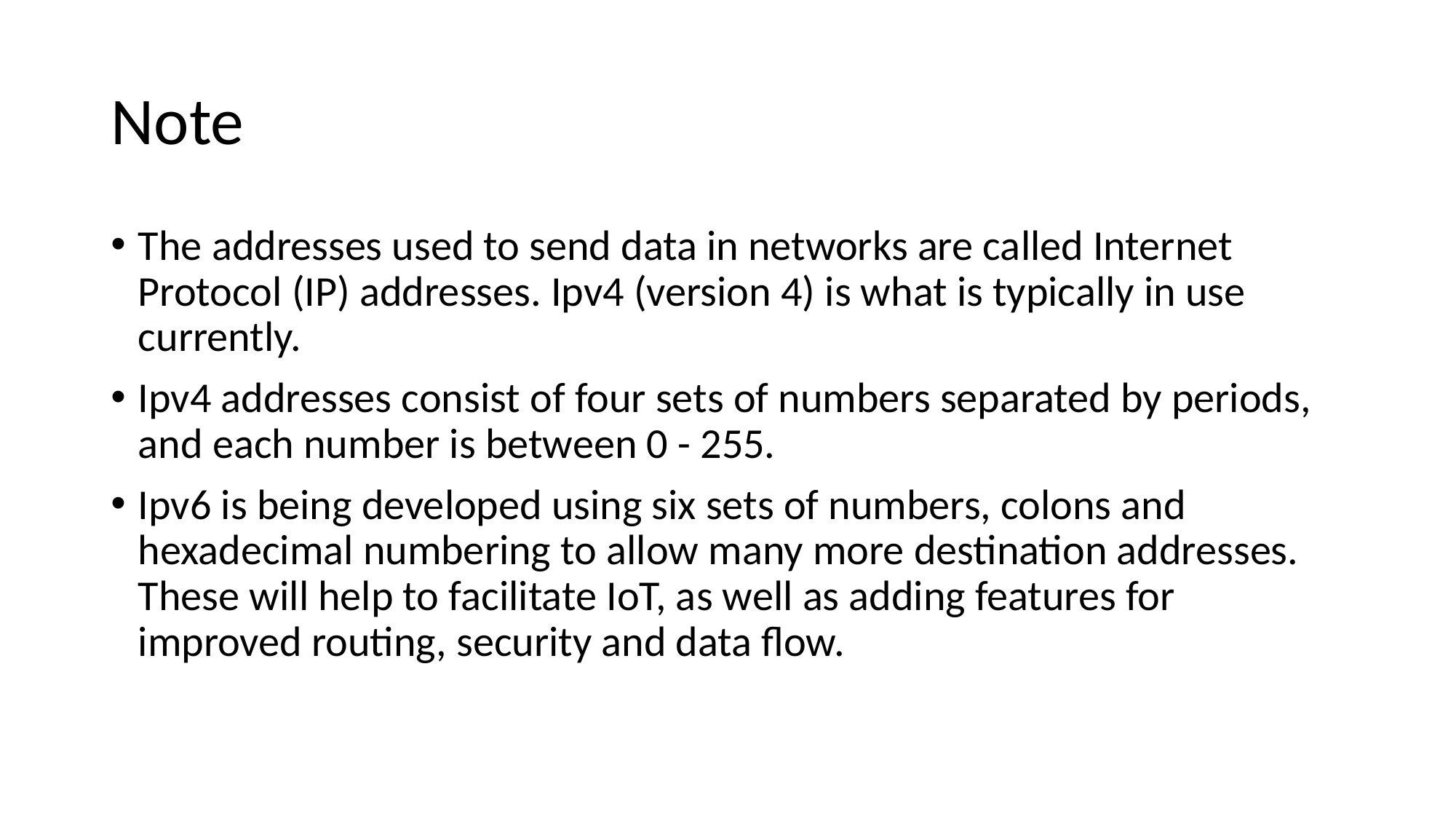

# Note
The addresses used to send data in networks are called Internet Protocol (IP) addresses. Ipv4 (version 4) is what is typically in use currently.
Ipv4 addresses consist of four sets of numbers separated by periods, and each number is between 0 - 255.
Ipv6 is being developed using six sets of numbers, colons and hexadecimal numbering to allow many more destination addresses. These will help to facilitate IoT, as well as adding features for improved routing, security and data flow.